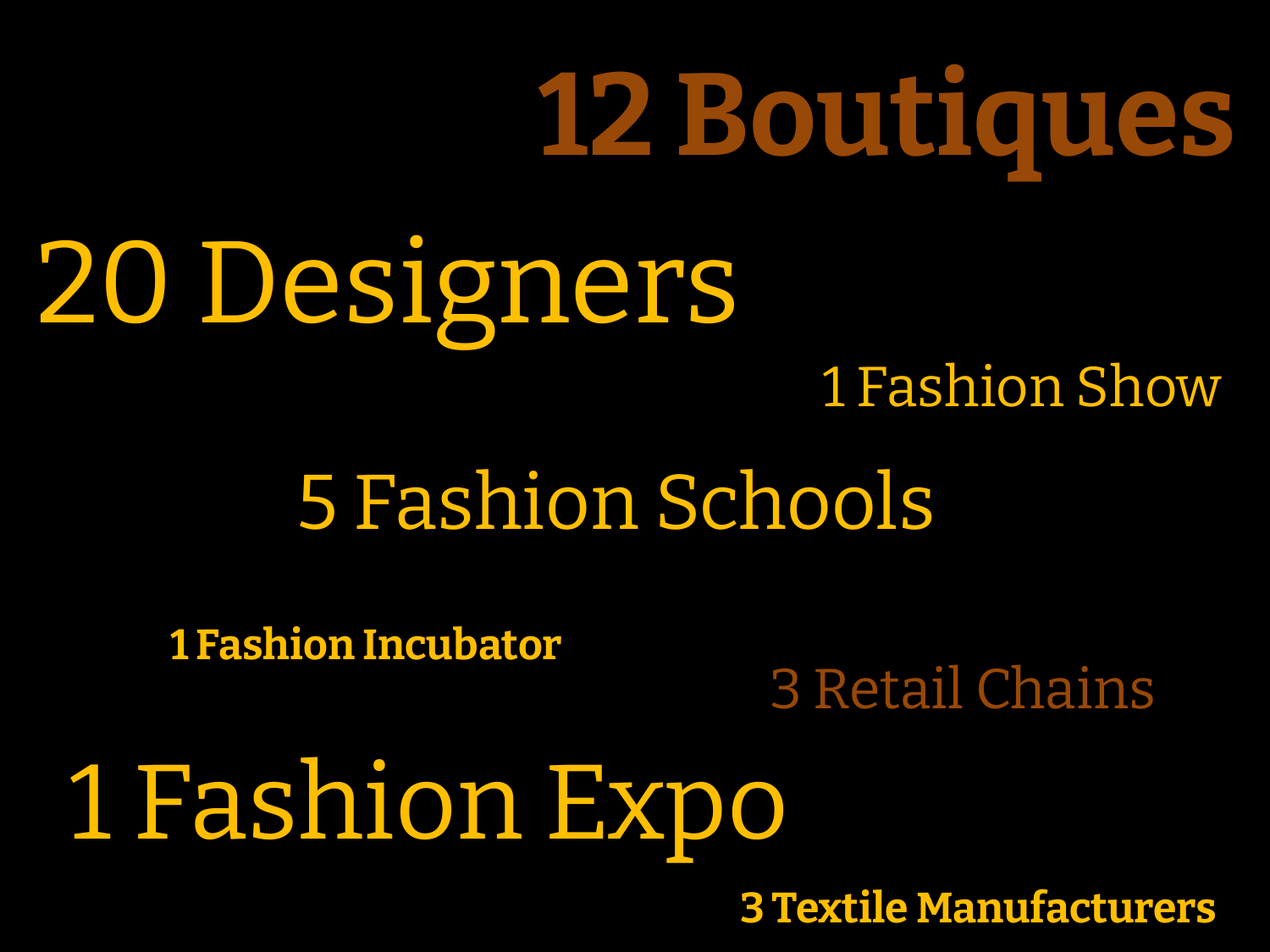

12 Boutiques
20 Designers
1 Fashion Show
5 Fashion Schools
1 Fashion Incubator
3 Retail Chains
1 Fashion Expo
3 Textile Manufacturers